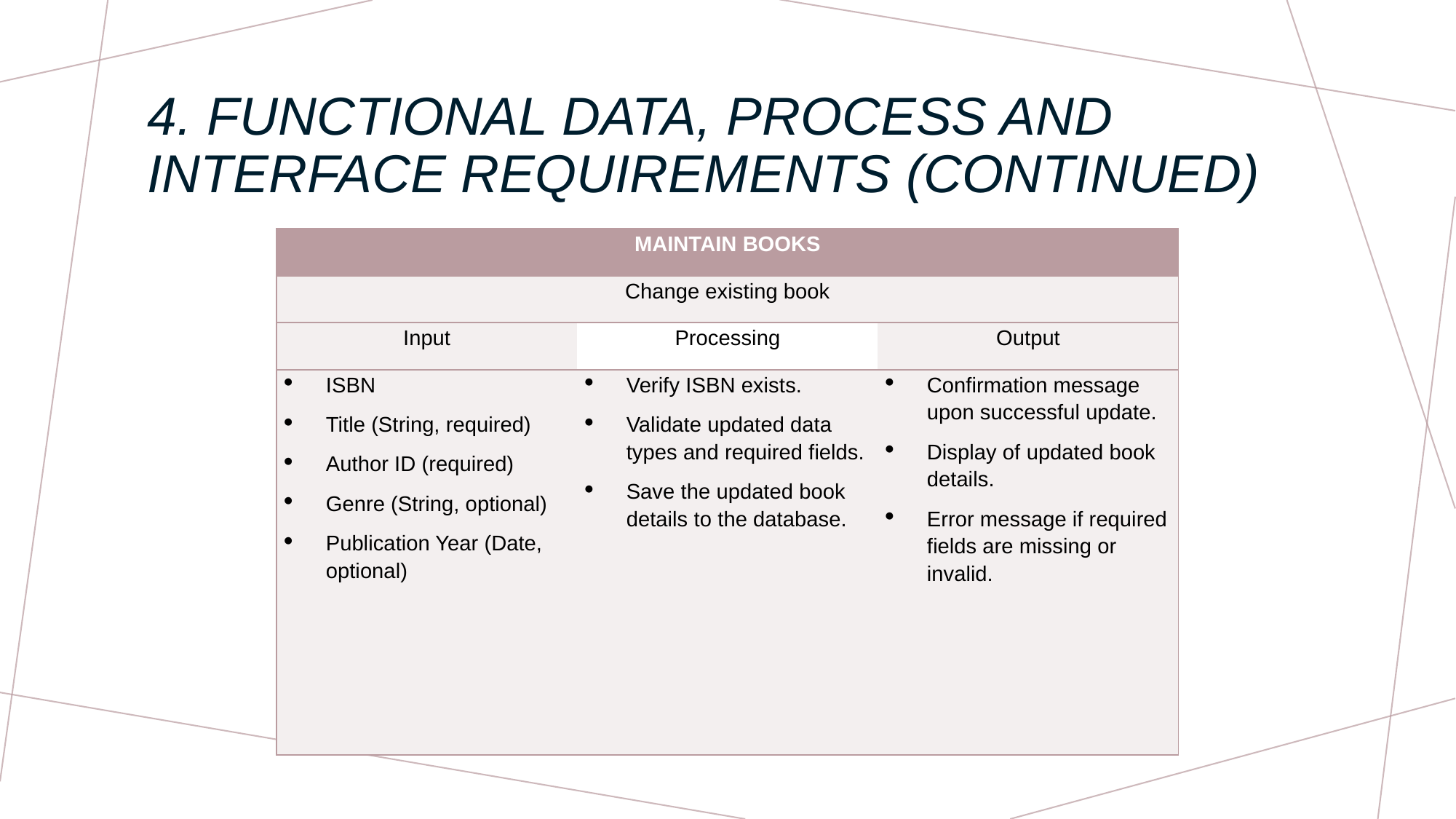

# 4. Functional data, process and interface requirements (CONtinued)
| MAINTAIN BOOKS |  |  |
| --- | --- | --- |
| Change existing book |  |  |
| Input | Processing | Output |
| ISBN Title (String, required) Author ID (required) Genre (String, optional) Publication Year (Date, optional) | Verify ISBN exists. Validate updated data types and required fields. Save the updated book details to the database. | Confirmation message upon successful update. Display of updated book details. Error message if required fields are missing or invalid. |